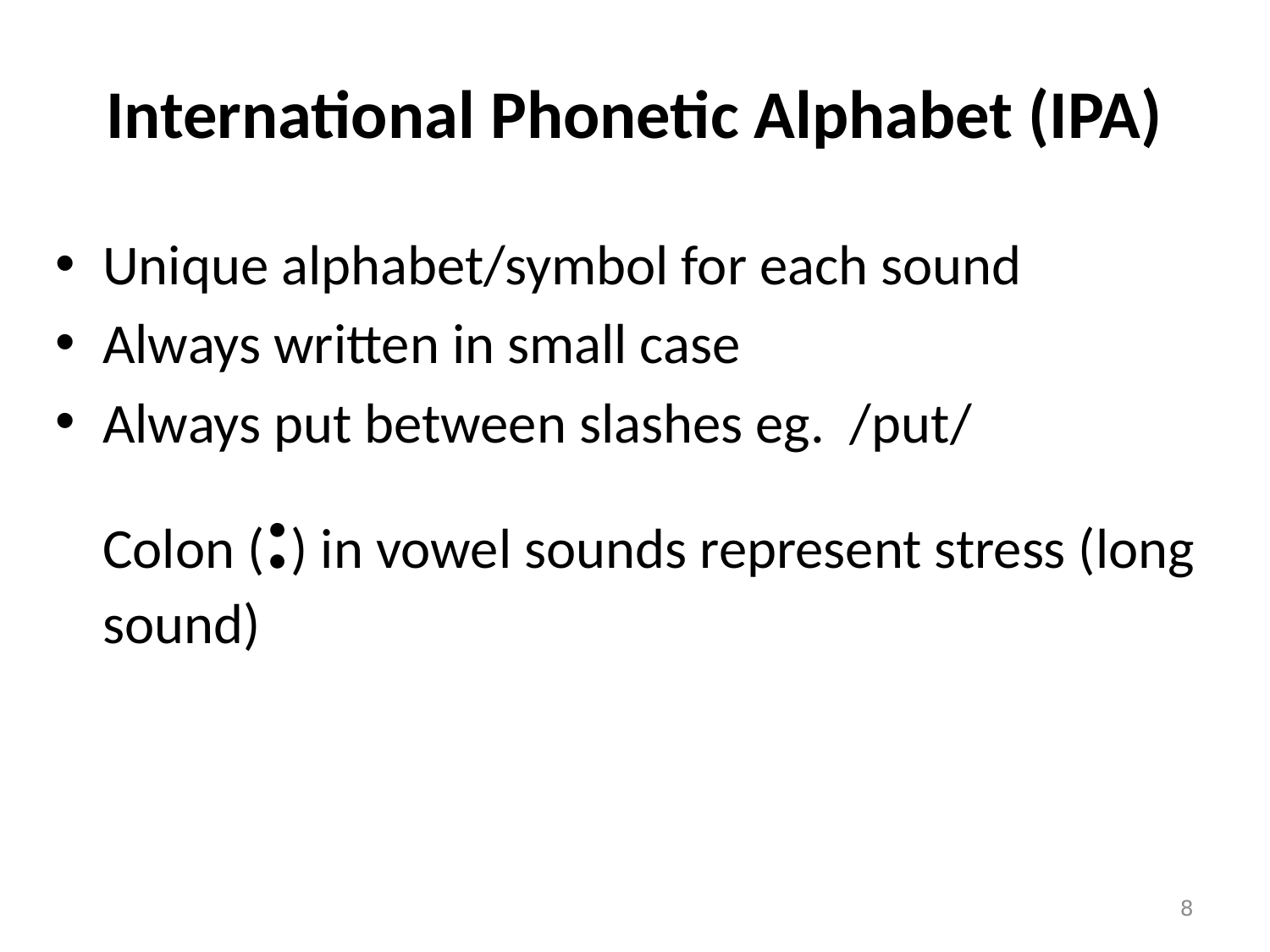

# International Phonetic Alphabet (IPA)
Unique alphabet/symbol for each sound
Always written in small case
Always put between slashes eg.  /put/
	Colon (:) in vowel sounds represent stress (long sound)

8